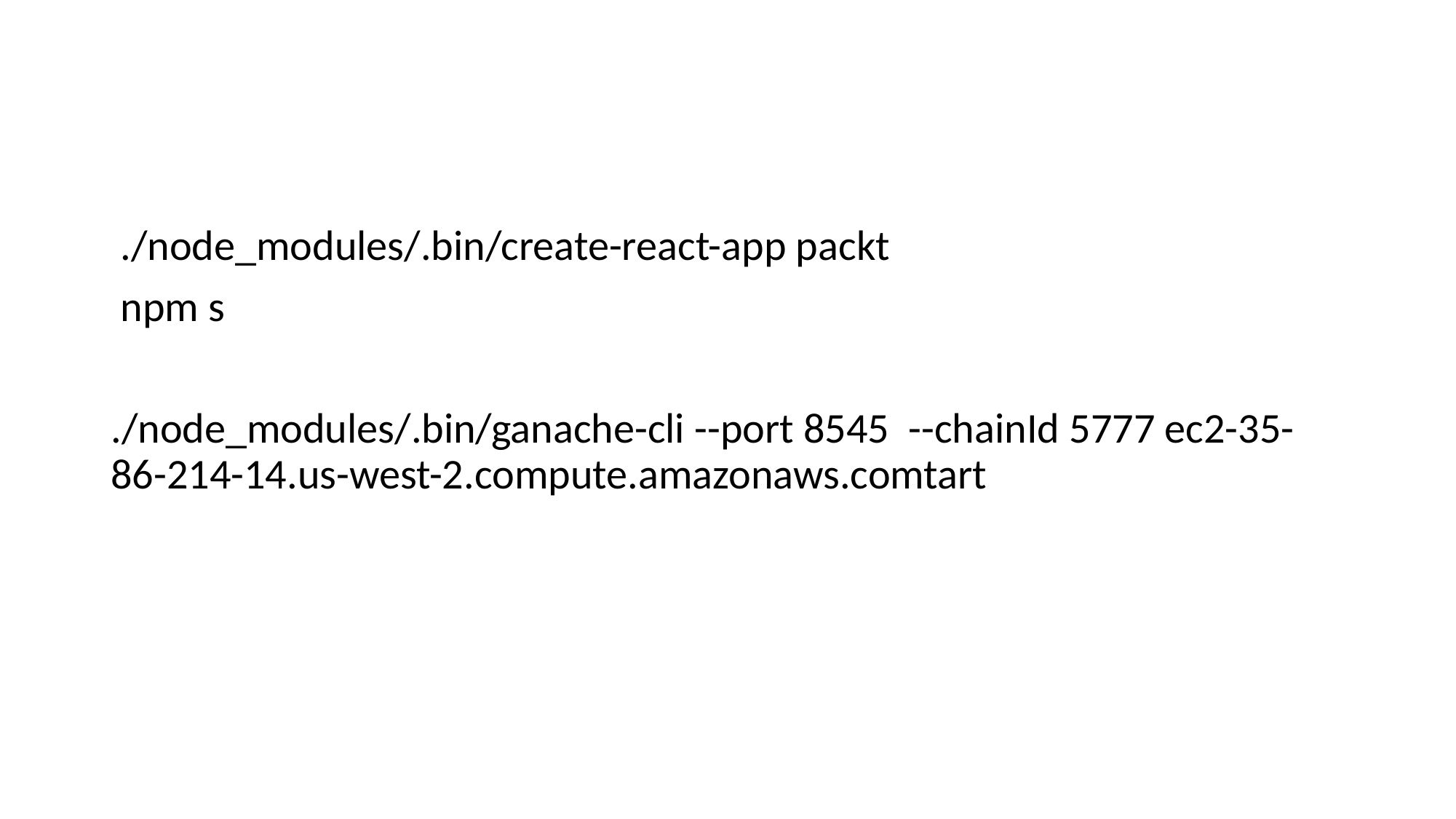

#
 ./node_modules/.bin/create-react-app packt
 npm s

./node_modules/.bin/ganache-cli --port 8545  --chainId 5777 ec2-35-86-214-14.us-west-2.compute.amazonaws.comtart